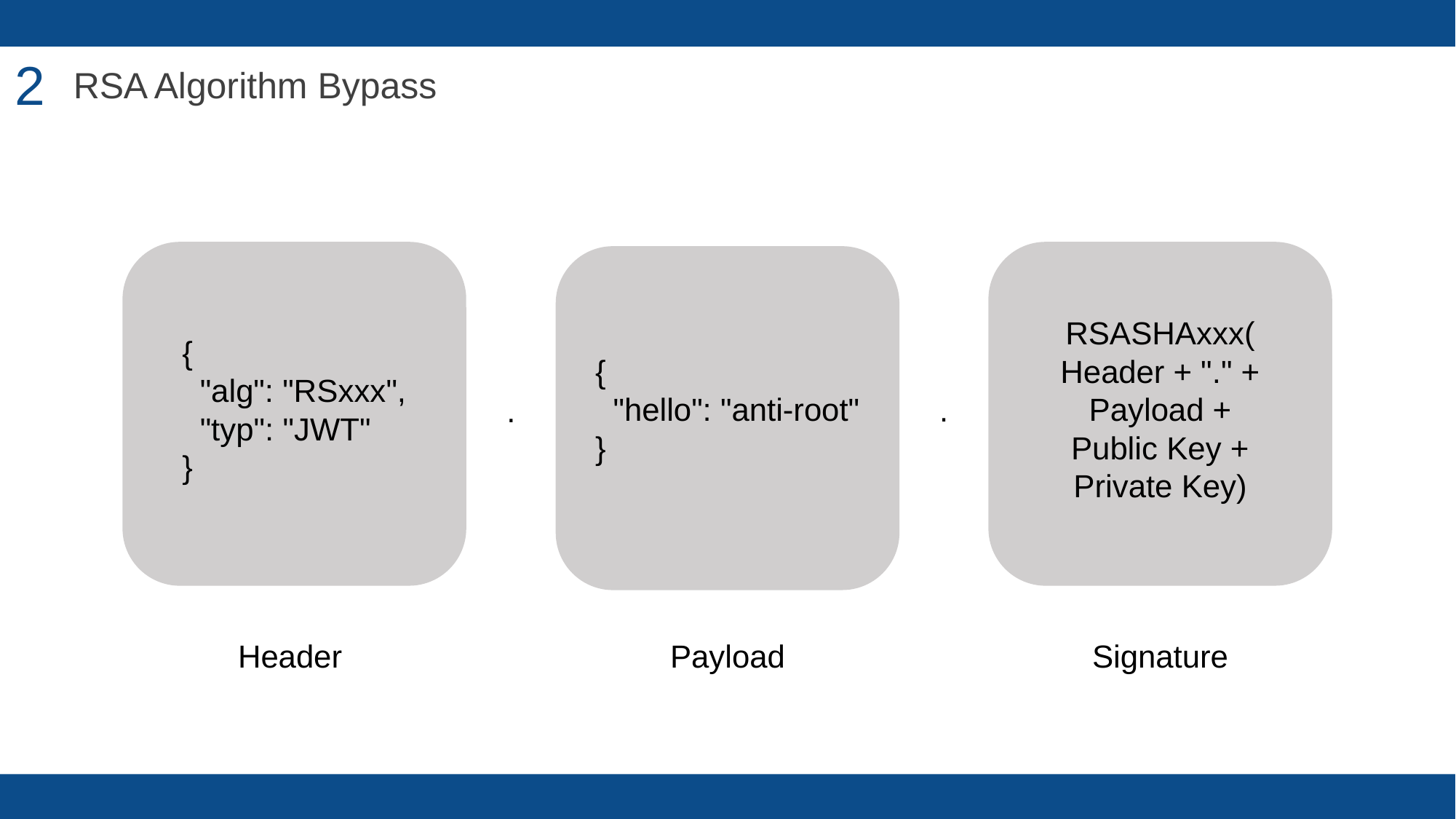

2
RSA Algorithm Bypass

RSASHAxxx(
Header + "." +
Payload +
Public Key +
Private Key)
{
  "alg": "RSxxx",
  "typ": "JWT"
}
{
  "hello": "anti-root"
}
.
.
Header
Payload
Signature